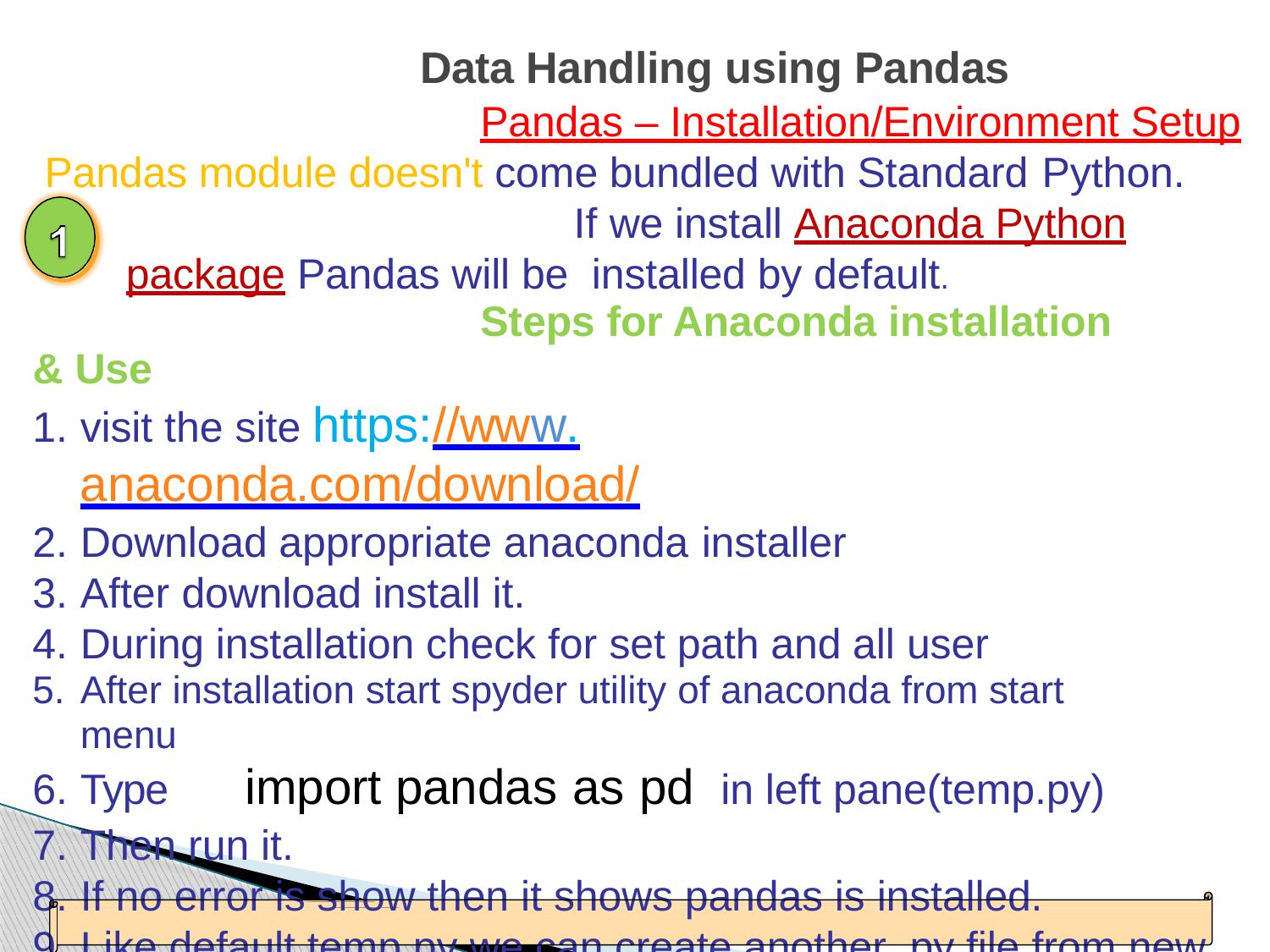

# Data Handling using Pandas
Pandas – Installation/Environment Setup  Pandas module doesn't come bundled with Standard Python.
If we install Anaconda Python package Pandas will be  installed by default.
Steps for Anaconda installation & Use
visit the site https://www.anaconda.com/download/
Download appropriate anaconda installer
After download install it.
During installation check for set path and all user
After installation start spyder utility of anaconda from start menu
Type	import pandas as pd	in left pane(temp.py)
Then run it.
If no error is show then it shows pandas is installed.
Like default temp.py we can create another .py file from new  window option of file menu for new program.